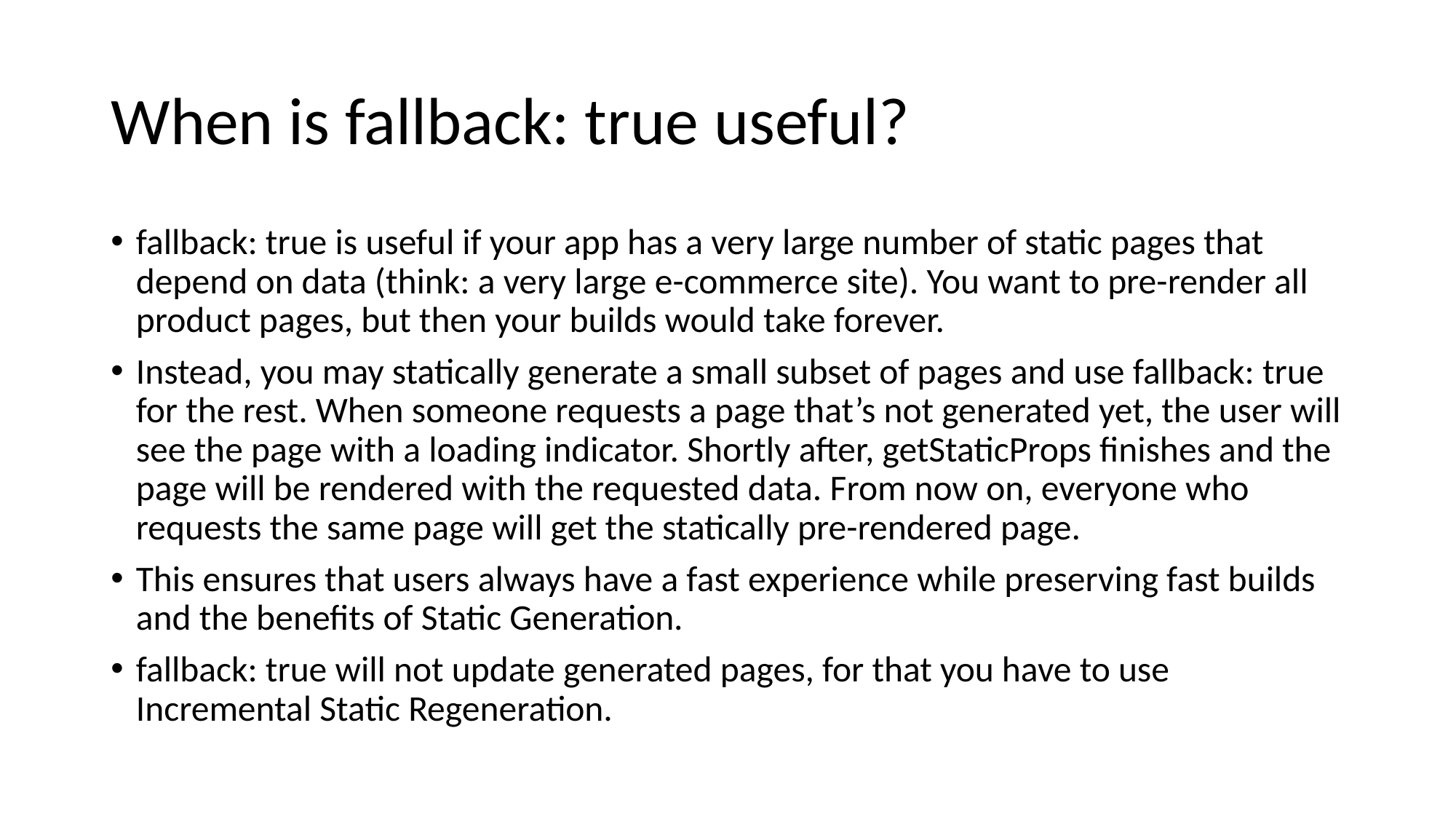

# When is fallback: true useful?
fallback: true is useful if your app has a very large number of static pages that depend on data (think: a very large e-commerce site). You want to pre-render all product pages, but then your builds would take forever.
Instead, you may statically generate a small subset of pages and use fallback: true for the rest. When someone requests a page that’s not generated yet, the user will see the page with a loading indicator. Shortly after, getStaticProps finishes and the page will be rendered with the requested data. From now on, everyone who requests the same page will get the statically pre-rendered page.
This ensures that users always have a fast experience while preserving fast builds and the benefits of Static Generation.
fallback: true will not update generated pages, for that you have to use Incremental Static Regeneration.